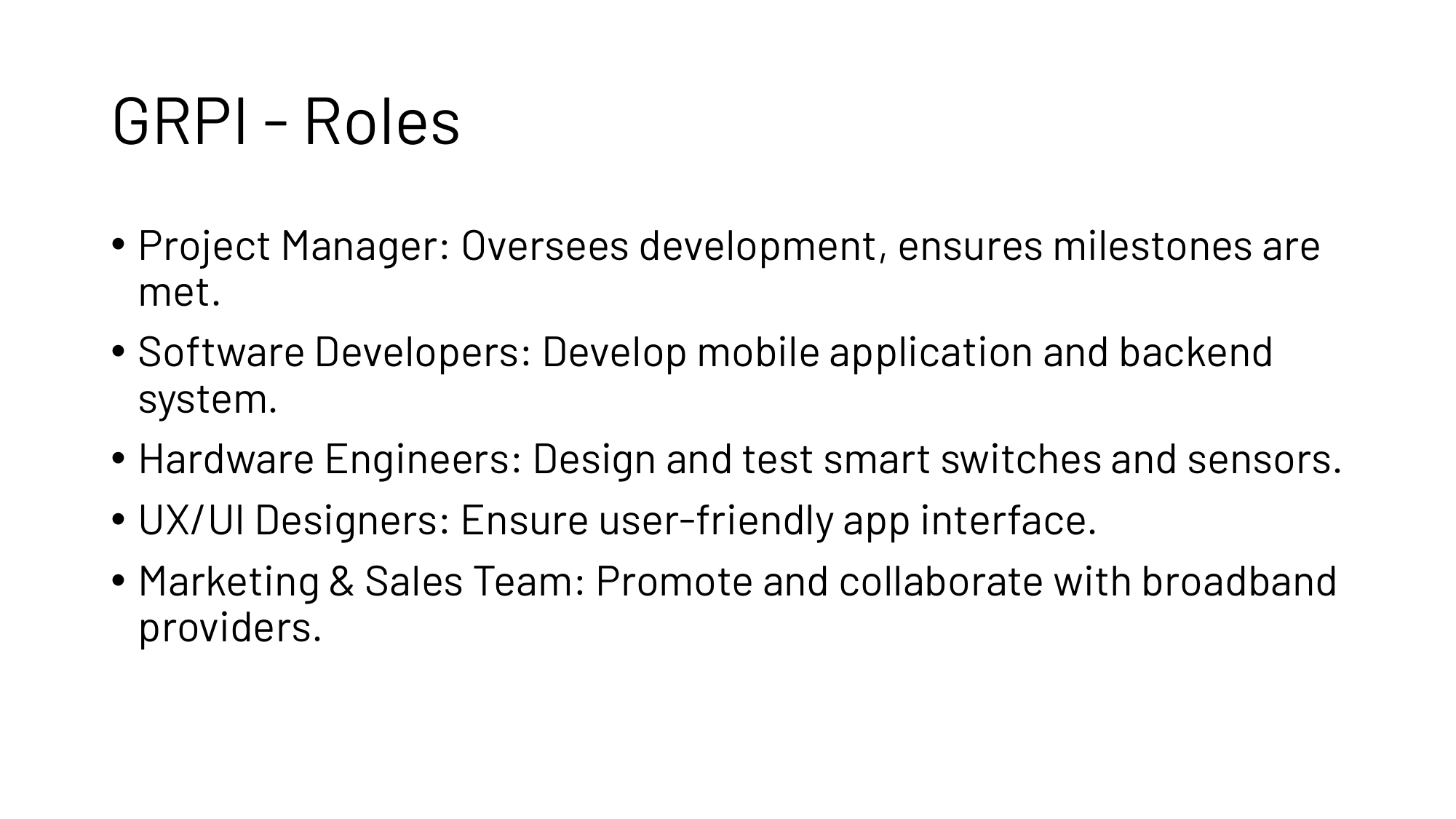

# GRPI - Roles
Project Manager: Oversees development, ensures milestones are met.
Software Developers: Develop mobile application and backend system.
Hardware Engineers: Design and test smart switches and sensors.
UX/UI Designers: Ensure user-friendly app interface.
Marketing & Sales Team: Promote and collaborate with broadband providers.